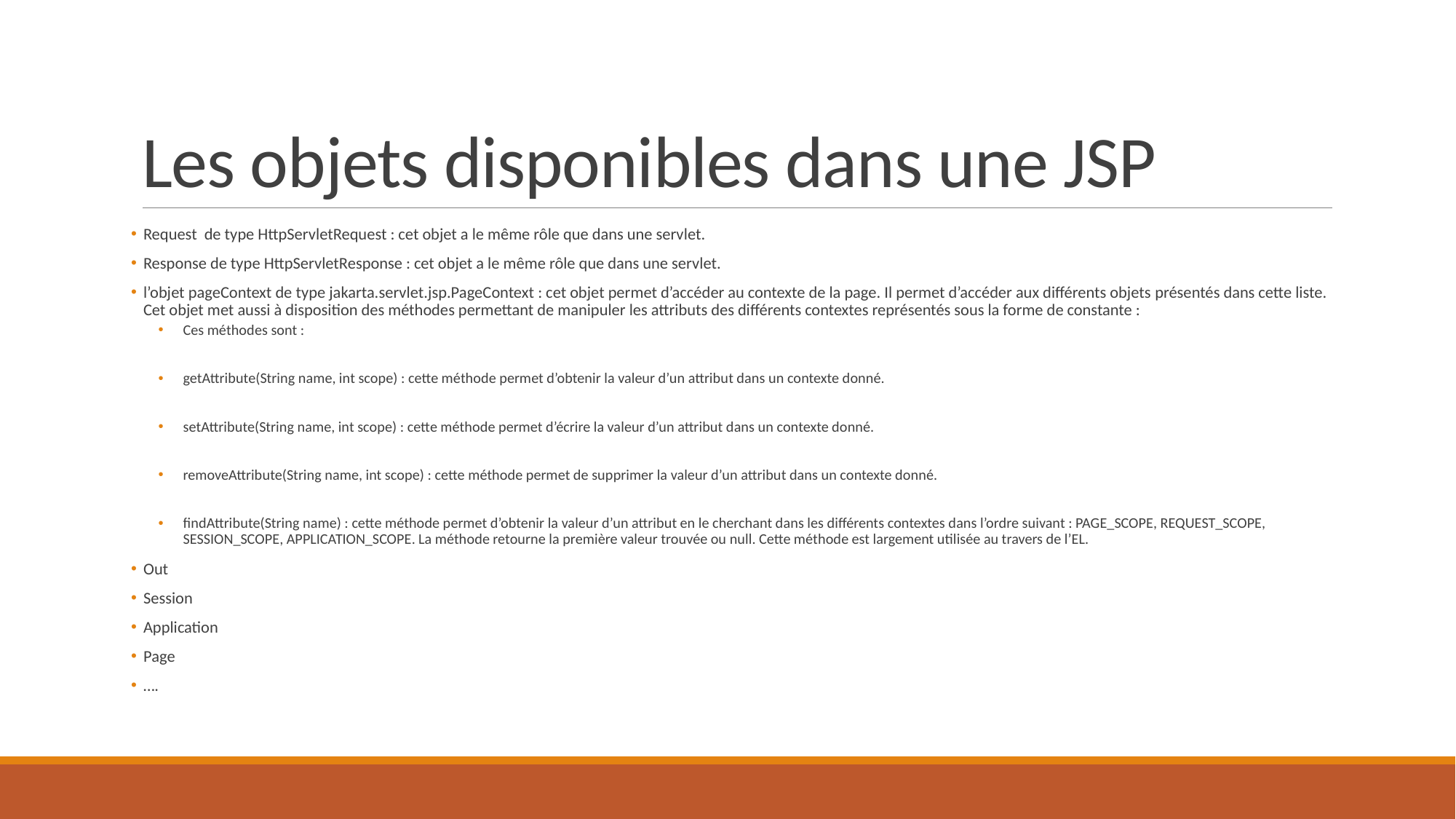

# Les objets disponibles dans une JSP
Request  de type HttpServletRequest : cet objet a le même rôle que dans une servlet.
Response de type HttpServletResponse : cet objet a le même rôle que dans une servlet.
l’objet pageContext de type jakarta.servlet.jsp.PageContext : cet objet permet d’accéder au contexte de la page. Il permet d’accéder aux différents objets présentés dans cette liste. Cet objet met aussi à disposition des méthodes permettant de manipuler les attributs des différents contextes représentés sous la forme de constante :
Ces méthodes sont :

getAttribute(String name, int scope) : cette méthode permet d’obtenir la valeur d’un attribut dans un contexte donné.

setAttribute(String name, int scope) : cette méthode permet d’écrire la valeur d’un attribut dans un contexte donné.

removeAttribute(String name, int scope) : cette méthode permet de supprimer la valeur d’un attribut dans un contexte donné.

findAttribute(String name) : cette méthode permet d’obtenir la valeur d’un attribut en le cherchant dans les différents contextes dans l’ordre suivant : PAGE_SCOPE, REQUEST_SCOPE, SESSION_SCOPE, APPLICATION_SCOPE. La méthode retourne la première valeur trouvée ou null. Cette méthode est largement utilisée au travers de l’EL.
Out
Session
Application
Page
….